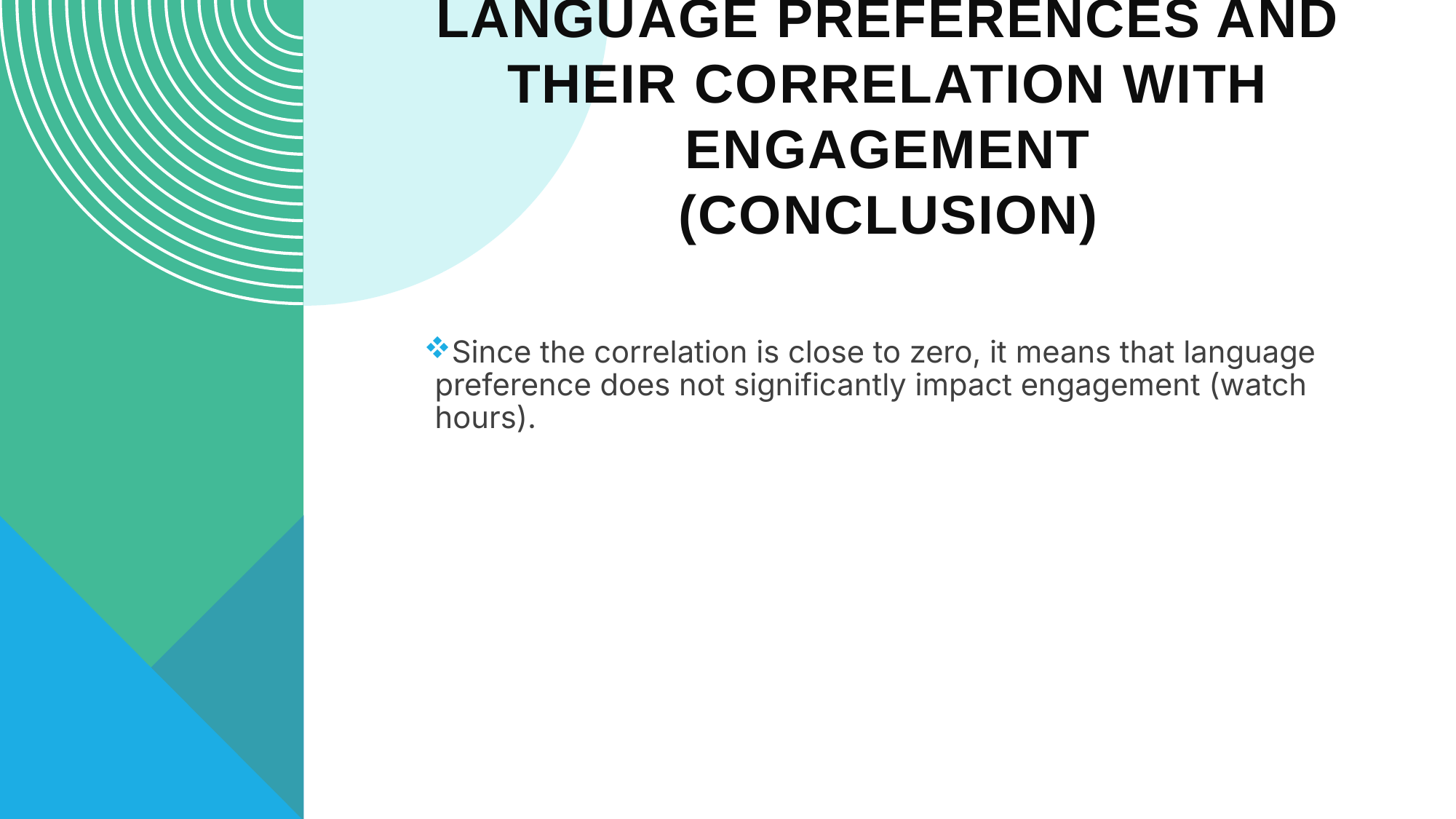

# Language preferences and their correlation with engagement (conclusion)
Since the correlation is close to zero, it means that language preference does not significantly impact engagement (watch hours).